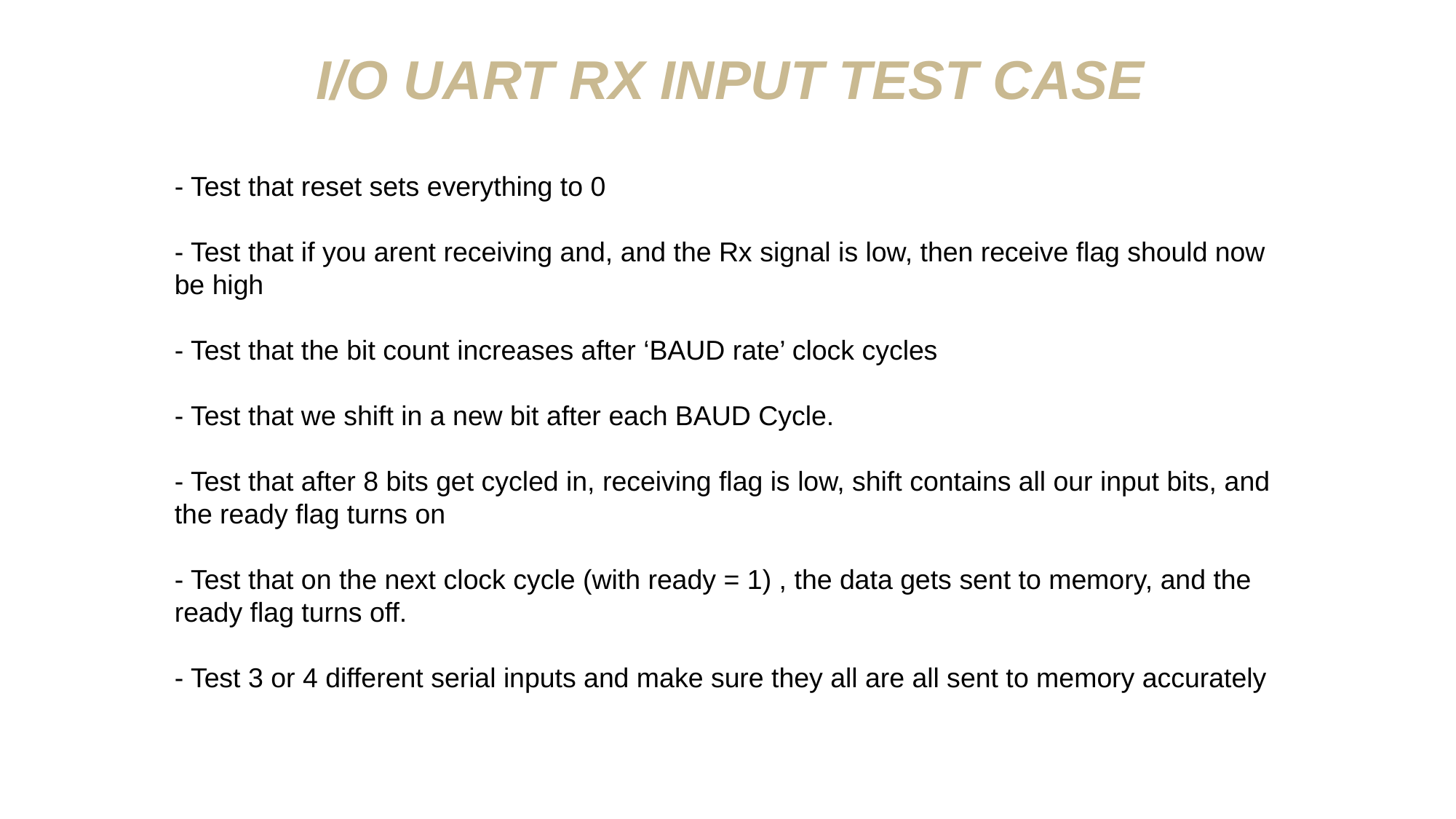

# I/O UART Rx Input Test Case
- Test that reset sets everything to 0

- Test that if you arent receiving and, and the Rx signal is low, then receive flag should now be high

- Test that the bit count increases after ‘BAUD rate’ clock cycles

- Test that we shift in a new bit after each BAUD Cycle.

- Test that after 8 bits get cycled in, receiving flag is low, shift contains all our input bits, and the ready flag turns on

- Test that on the next clock cycle (with ready = 1) , the data gets sent to memory, and the ready flag turns off.

- Test 3 or 4 different serial inputs and make sure they all are all sent to memory accurately